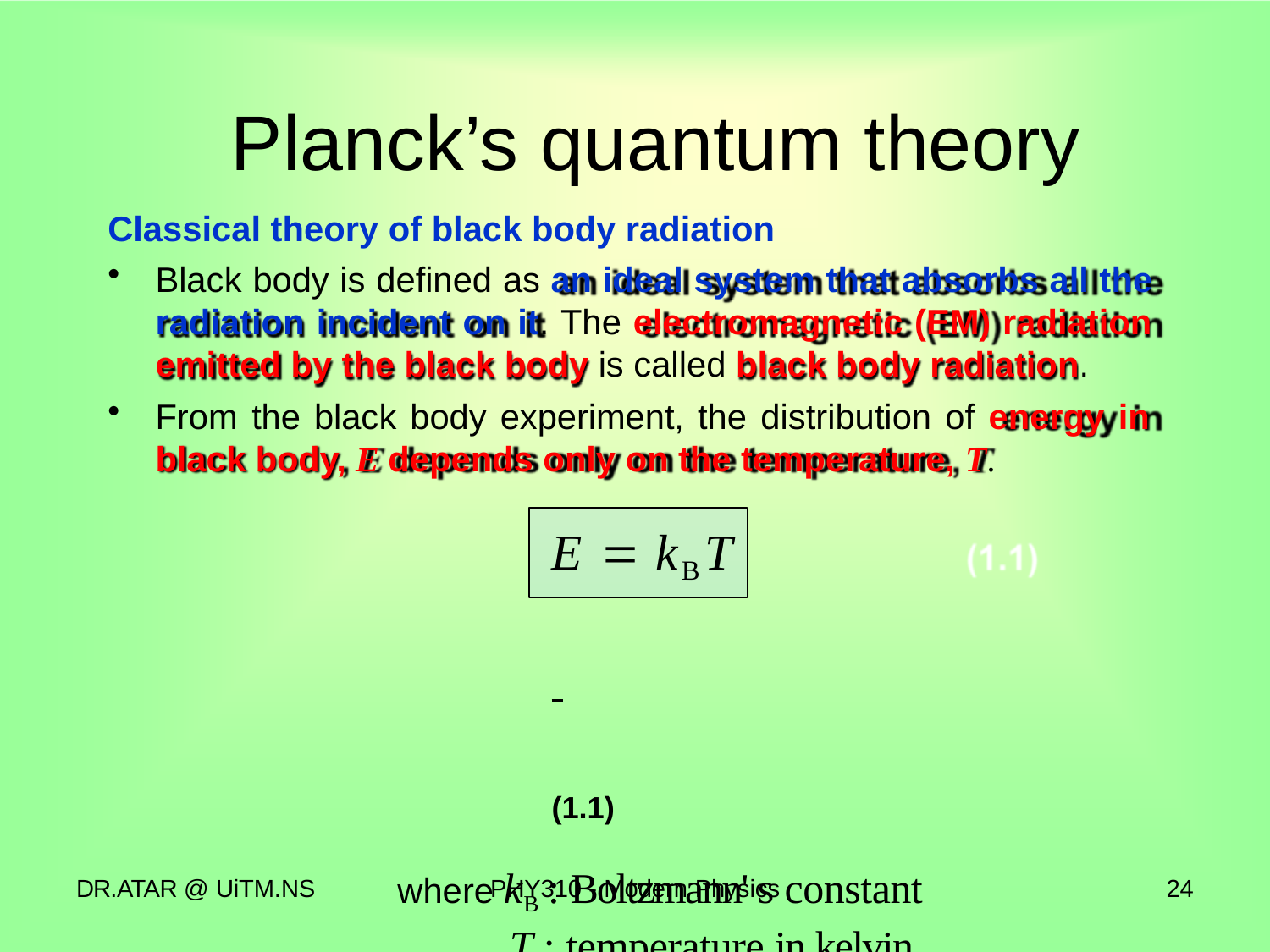

# Planck’s quantum theory
Classical theory of black body radiation
Black body is defined as an ideal system that absorbs all the  radiation incident on it. The electromagnetic (EM) radiation  emitted by the black body is called black body radiation.
From the black body experiment, the distribution of energy in  black body, E depends only on the temperature, T.

E = kBT	 	(1.1)
where kB : Boltzmann' s constant
T : temperature in kelvin
If the temperature increases thus the energy of the black body
increases and vice versa.

DR.ATAR @ UiTM.NS
PHY310 - Modern Physics
24